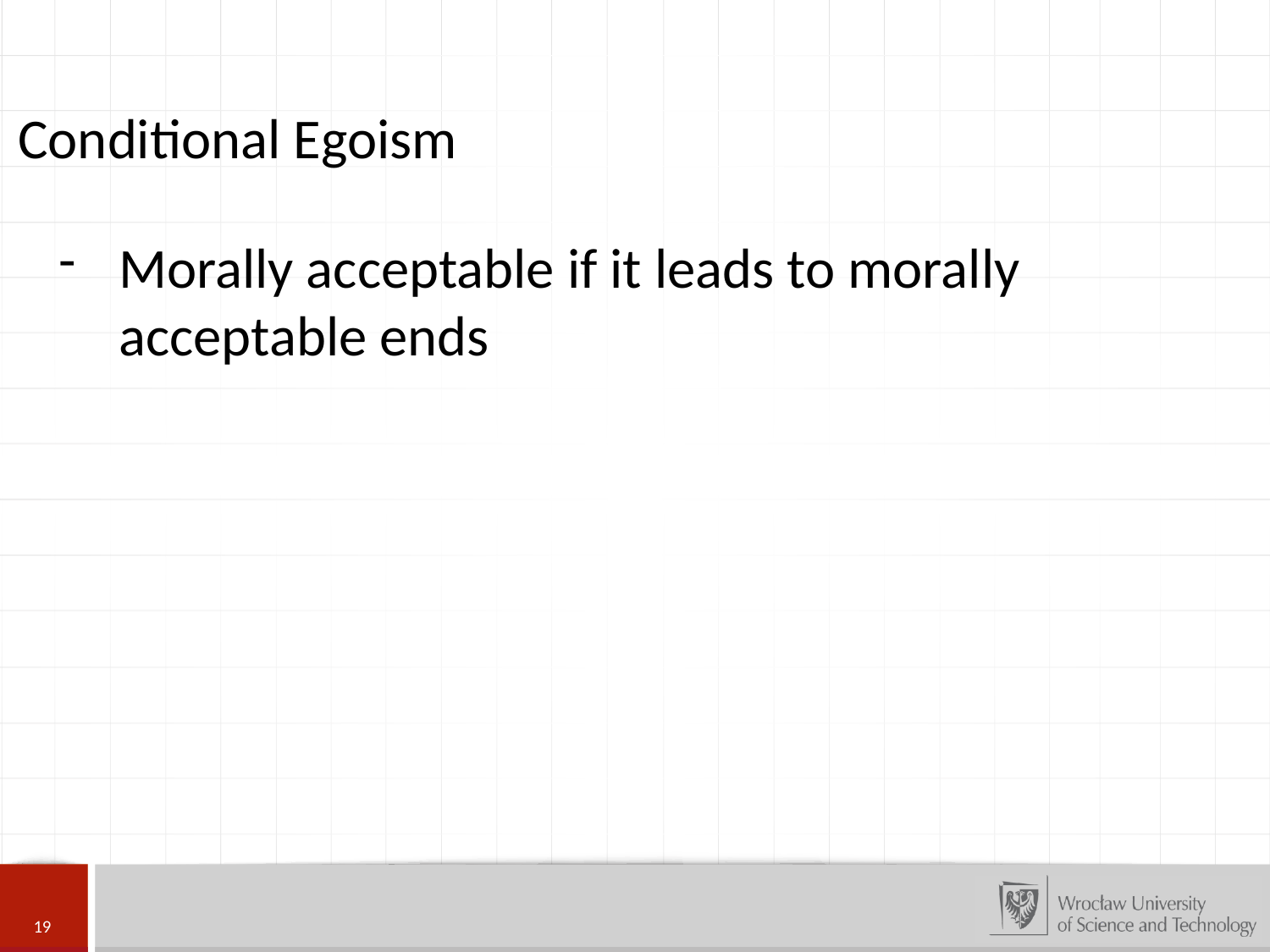

Conditional Egoism
Morally acceptable if it leads to morally acceptable ends